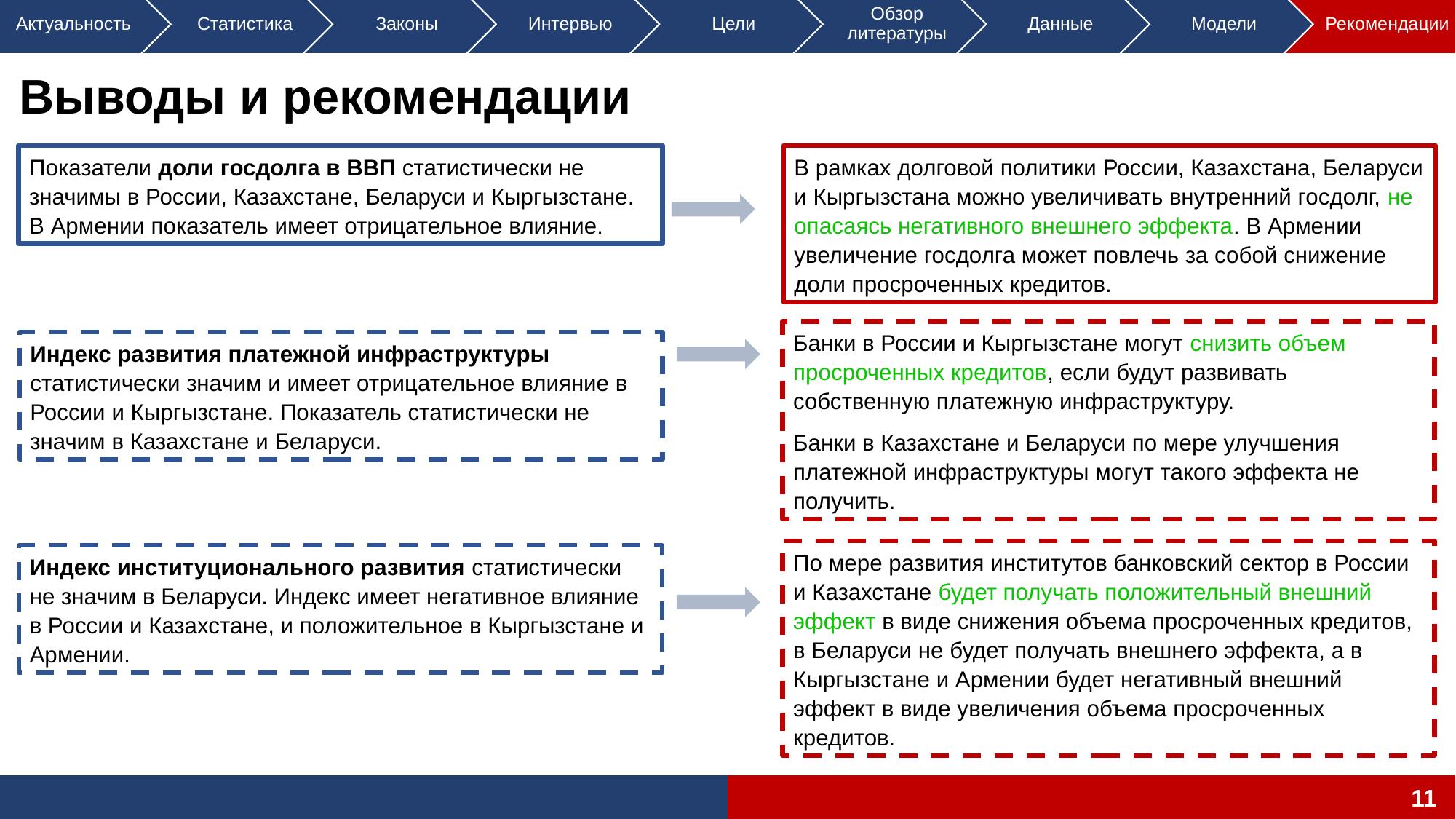

Актуальность
Статистика
Законы
Интервью
Цели
Обзор литературы
Данные
Модели
Рекомендации
Выводы и рекомендации
Показатели доли госдолга в ВВП статистически не значимы в России, Казахстане, Беларуси и Кыргызстане. В Армении показатель имеет отрицательное влияние.
В рамках долговой политики России, Казахстана, Беларуси и Кыргызстана можно увеличивать внутренний госдолг, не опасаясь негативного внешнего эффекта. В Армении увеличение госдолга может повлечь за собой снижение доли просроченных кредитов.

Банки в России и Кыргызстане могут снизить объем просроченных кредитов, если будут развивать собственную платежную инфраструктуру.
Банки в Казахстане и Беларуси по мере улучшения платежной инфраструктуры могут такого эффекта не получить.
Индекс развития платежной инфраструктуры статистически значим и имеет отрицательное влияние в России и Кыргызстане. Показатель статистически не значим в Казахстане и Беларуси.

По мере развития институтов банковский сектор в России и Казахстане будет получать положительный внешний эффект в виде снижения объема просроченных кредитов, в Беларуси не будет получать внешнего эффекта, а в Кыргызстане и Армении будет негативный внешний эффект в виде увеличения объема просроченных кредитов.
Индекс институционального развития статистически не значим в Беларуси. Индекс имеет негативное влияние в России и Казахстане, и положительное в Кыргызстане и Армении.

11